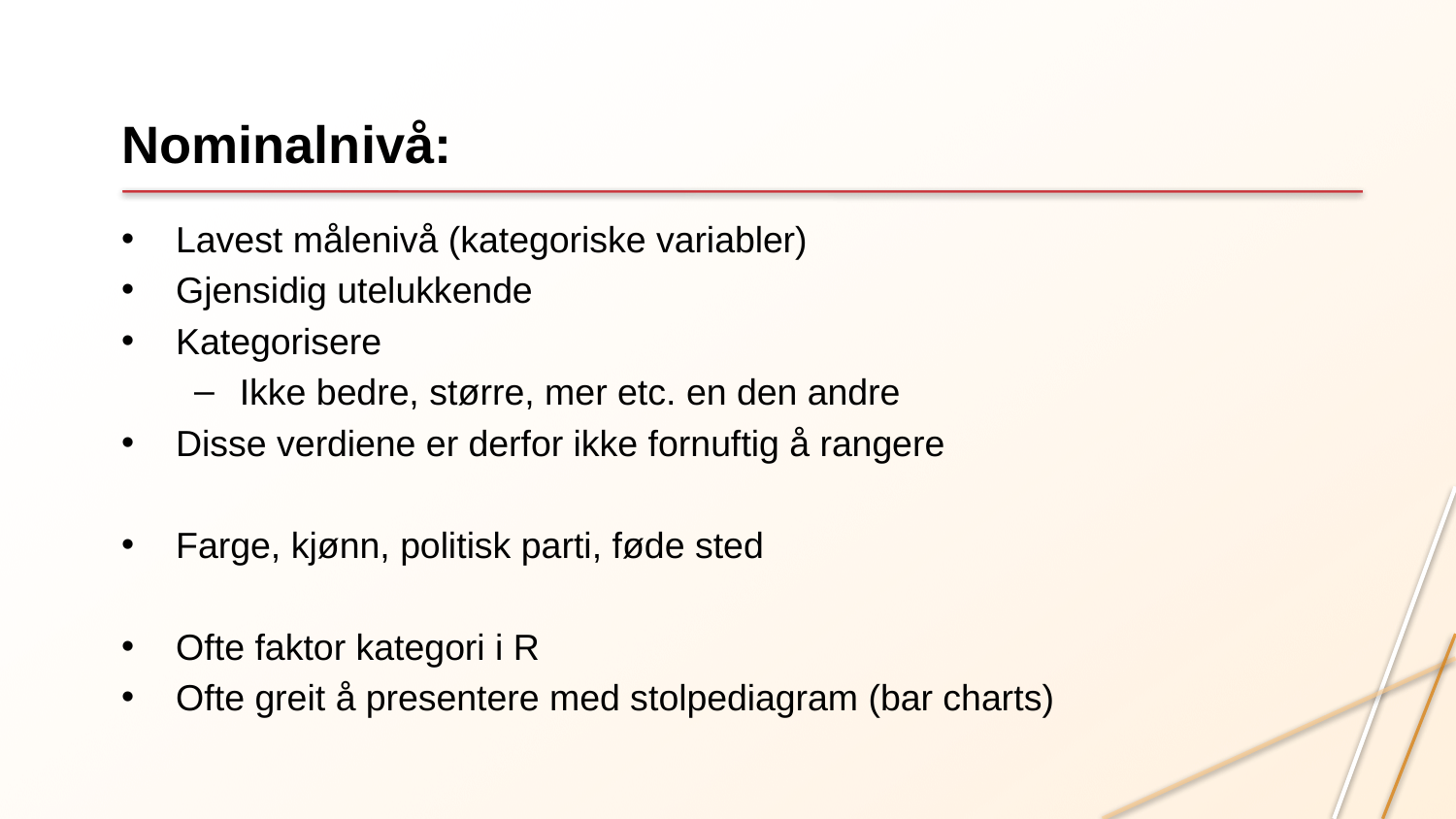

# Nominalnivå:
Lavest målenivå (kategoriske variabler)
Gjensidig utelukkende
Kategorisere
Ikke bedre, større, mer etc. en den andre
Disse verdiene er derfor ikke fornuftig å rangere

Farge, kjønn, politisk parti, føde sted

Ofte faktor kategori i R
Ofte greit å presentere med stolpediagram (bar charts)